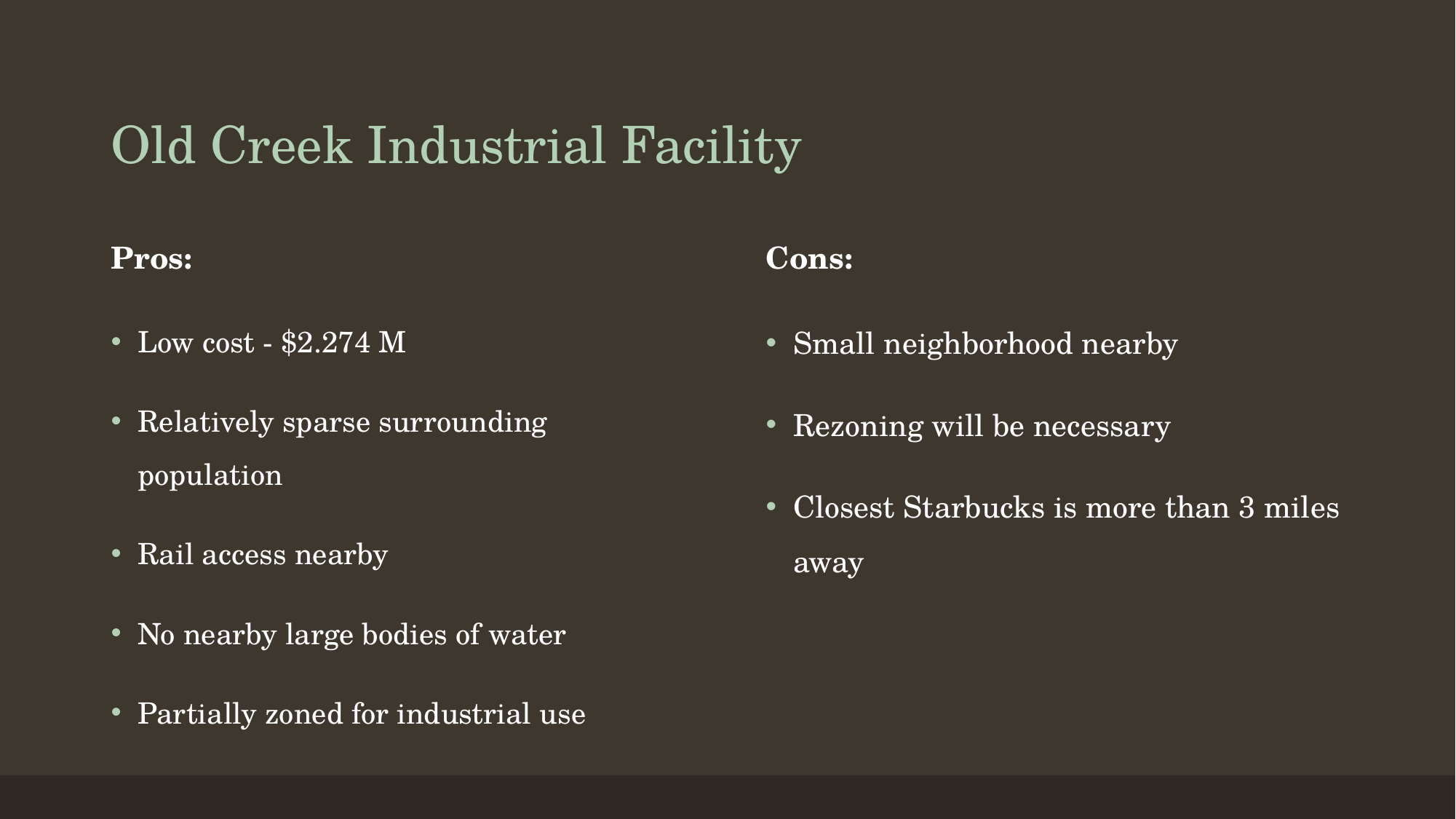

# Old Creek Industrial Facility
Pros:
Cons:
Low cost - $2.274 M
Relatively sparse surrounding population
Rail access nearby
No nearby large bodies of water
Partially zoned for industrial use
Small neighborhood nearby
Rezoning will be necessary
Closest Starbucks is more than 3 miles away